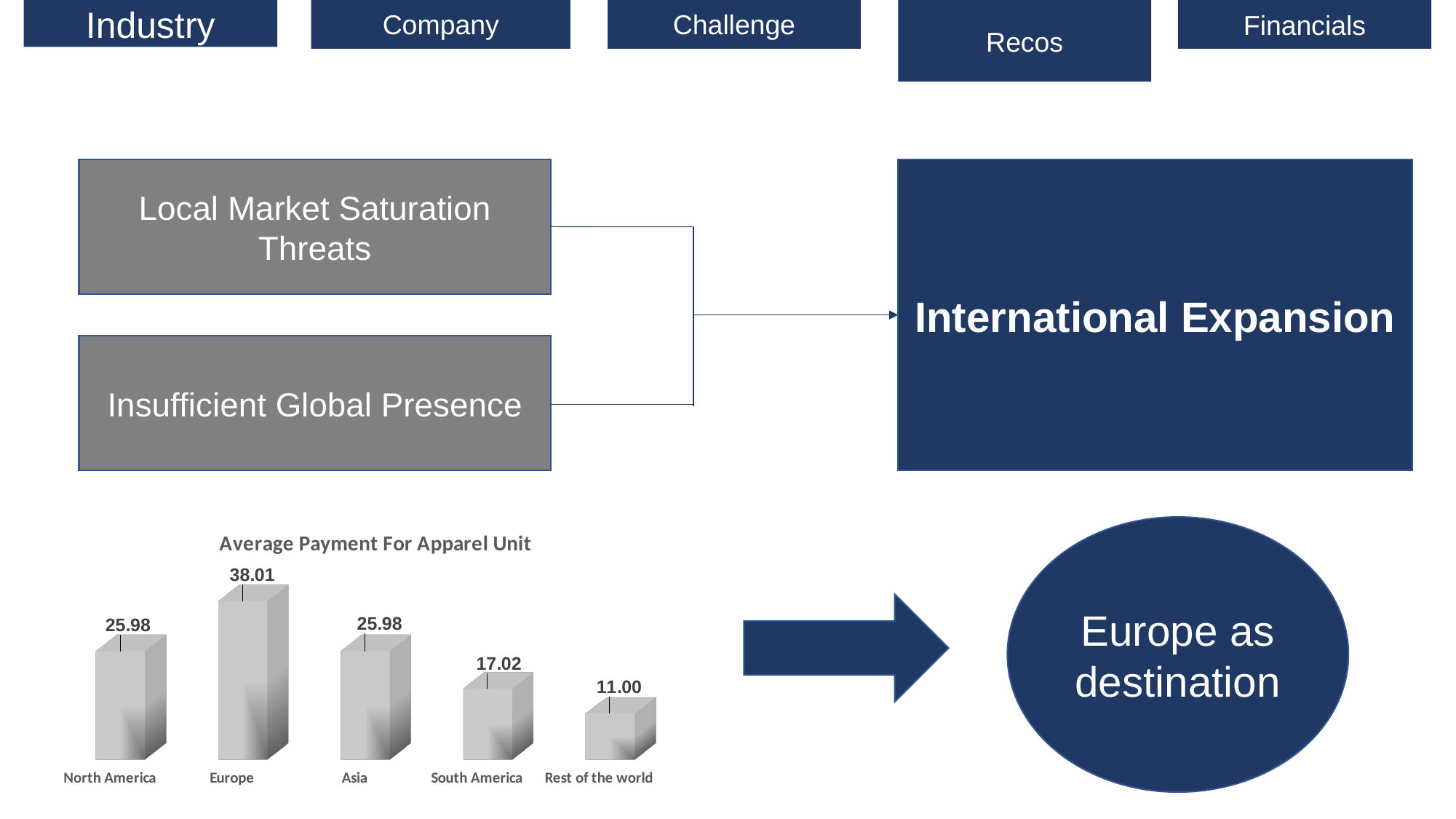

Industry
Company
Challenge
Recos
Financials
Local Market Saturation Threats
Insufficient Global Presence
International Expansion

[unsupported chart]

Europe as destination